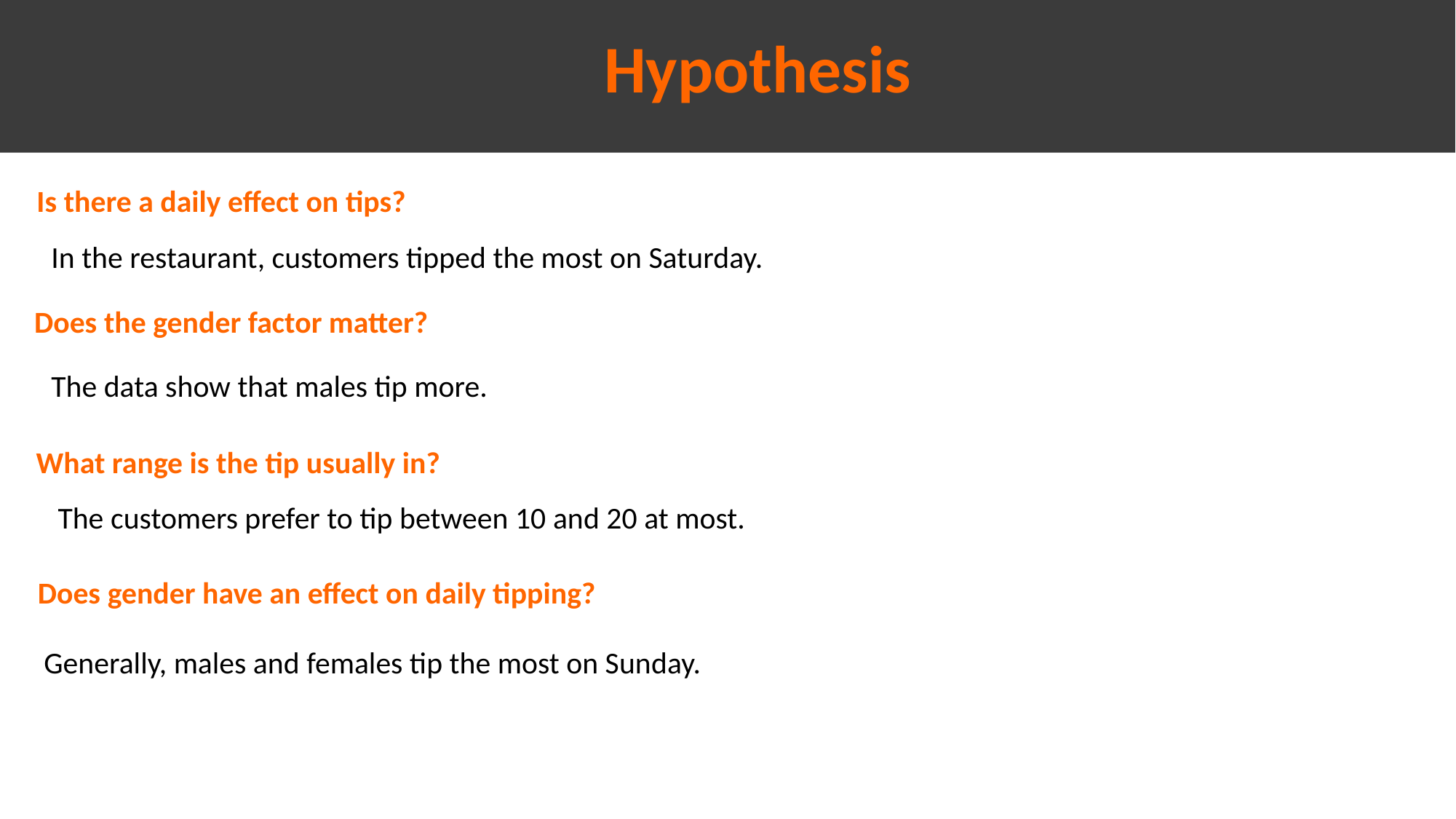

# Hypothesis

Is there a daily effect on tips?

In the restaurant, customers tipped the most on Saturday.
Does the gender factor matter?

The data show that males tip more.
What range is the tip usually in?

The customers prefer to tip between 10 and 20 at most.

Does gender have an effect on daily tipping?

Generally, males and females tip the most on Sunday.